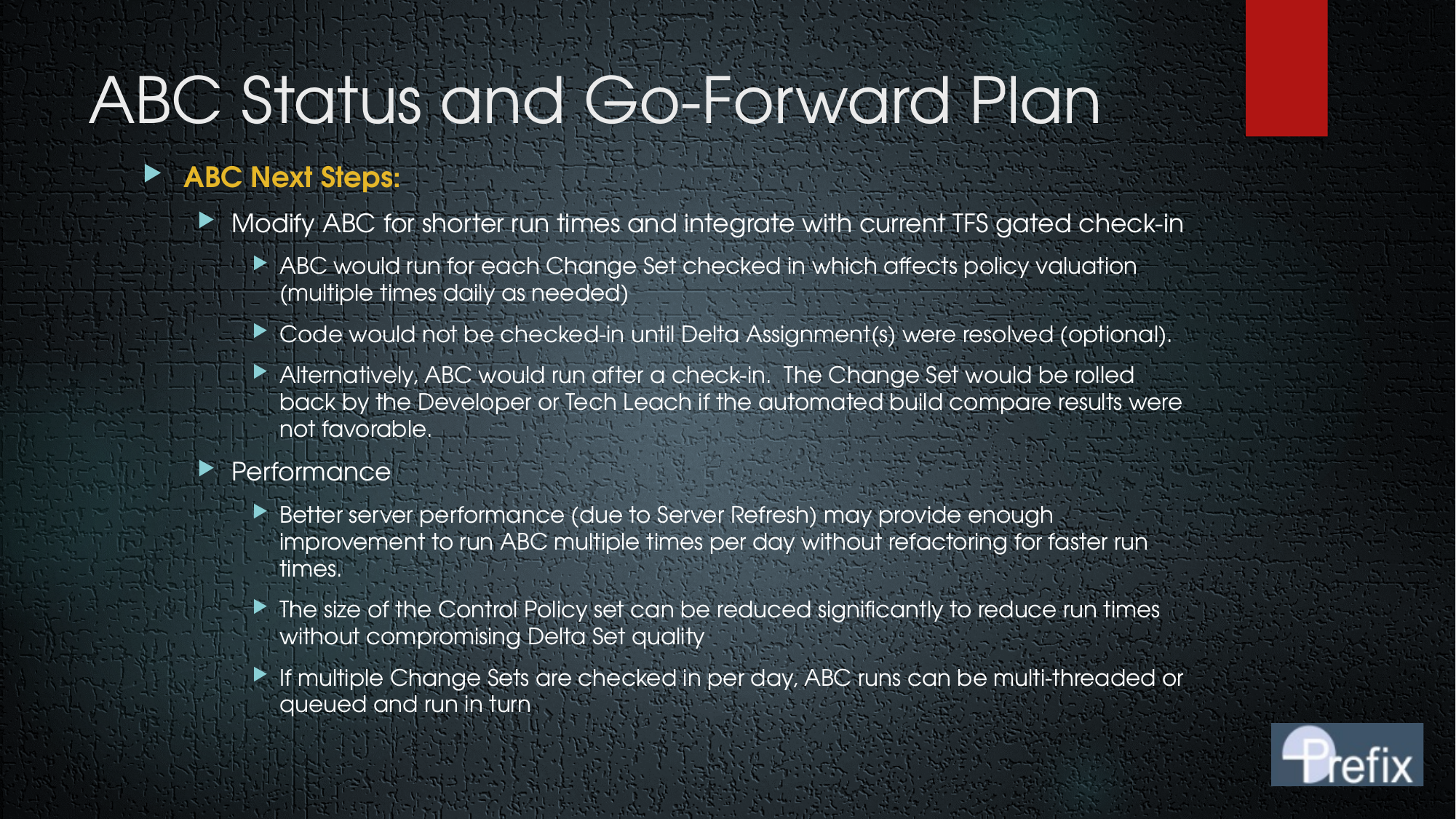

# ABC Status and Go-Forward Plan
ABC Next Steps:
Modify ABC for shorter run times and integrate with current TFS gated check-in
ABC would run for each Change Set checked in which affects policy valuation (multiple times daily as needed)
Code would not be checked-in until Delta Assignment(s) were resolved (optional).
Alternatively, ABC would run after a check-in.  The Change Set would be rolled back by the Developer or Tech Leach if the automated build compare results were not favorable.
Performance
Better server performance (due to Server Refresh) may provide enough improvement to run ABC multiple times per day without refactoring for faster run times.
The size of the Control Policy set can be reduced significantly to reduce run times without compromising Delta Set quality
If multiple Change Sets are checked in per day, ABC runs can be multi-threaded or queued and run in turn